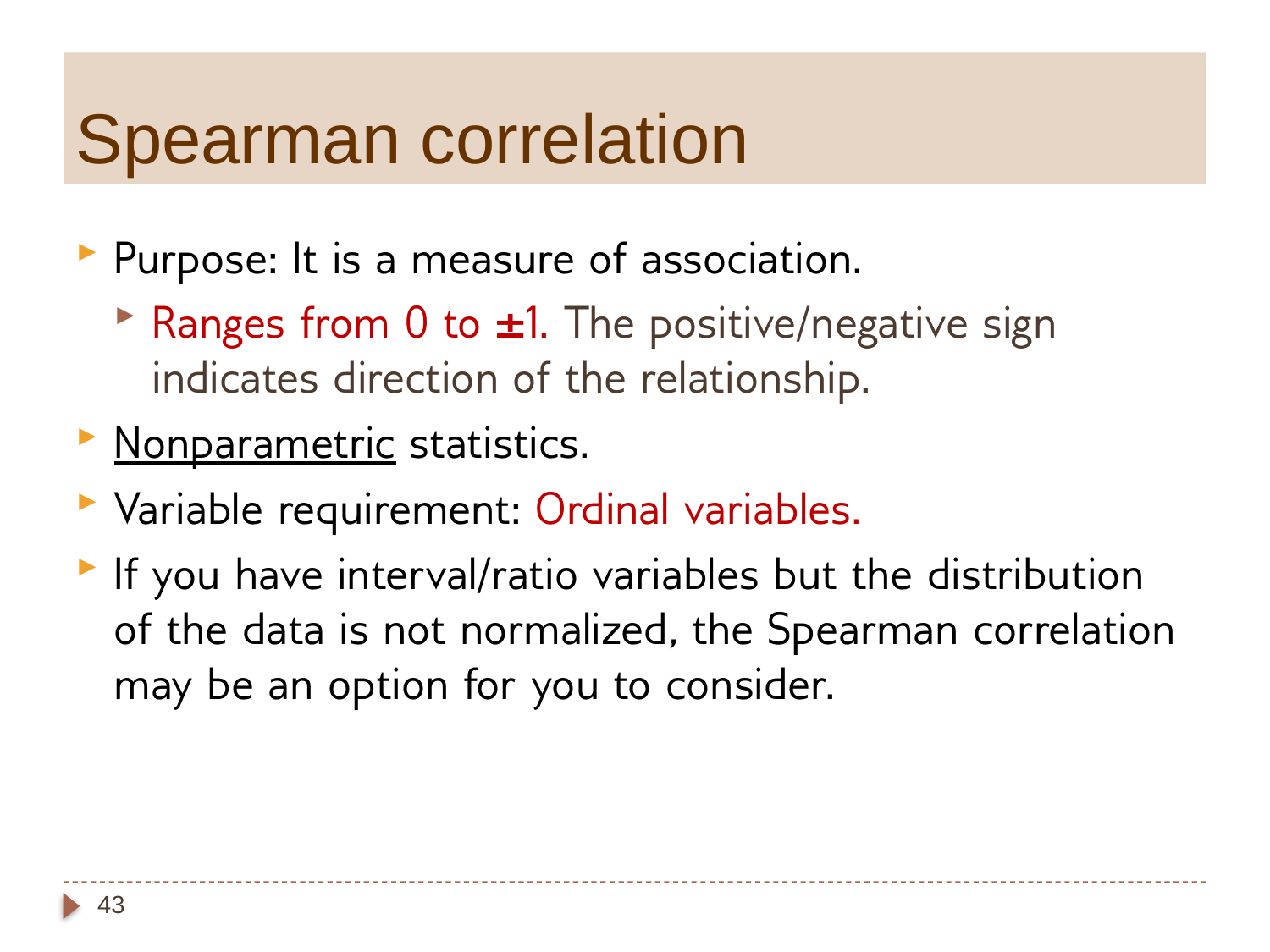

# Spearman correlation
Purpose: It is a measure of association.
Ranges from 0 to ±1. The positive/negative sign indicates direction of the relationship.
Nonparametric statistics.
Variable requirement: Ordinal variables.
If you have interval/ratio variables but the distribution of the data is not normalized, the Spearman correlation may be an option for you to consider.

43